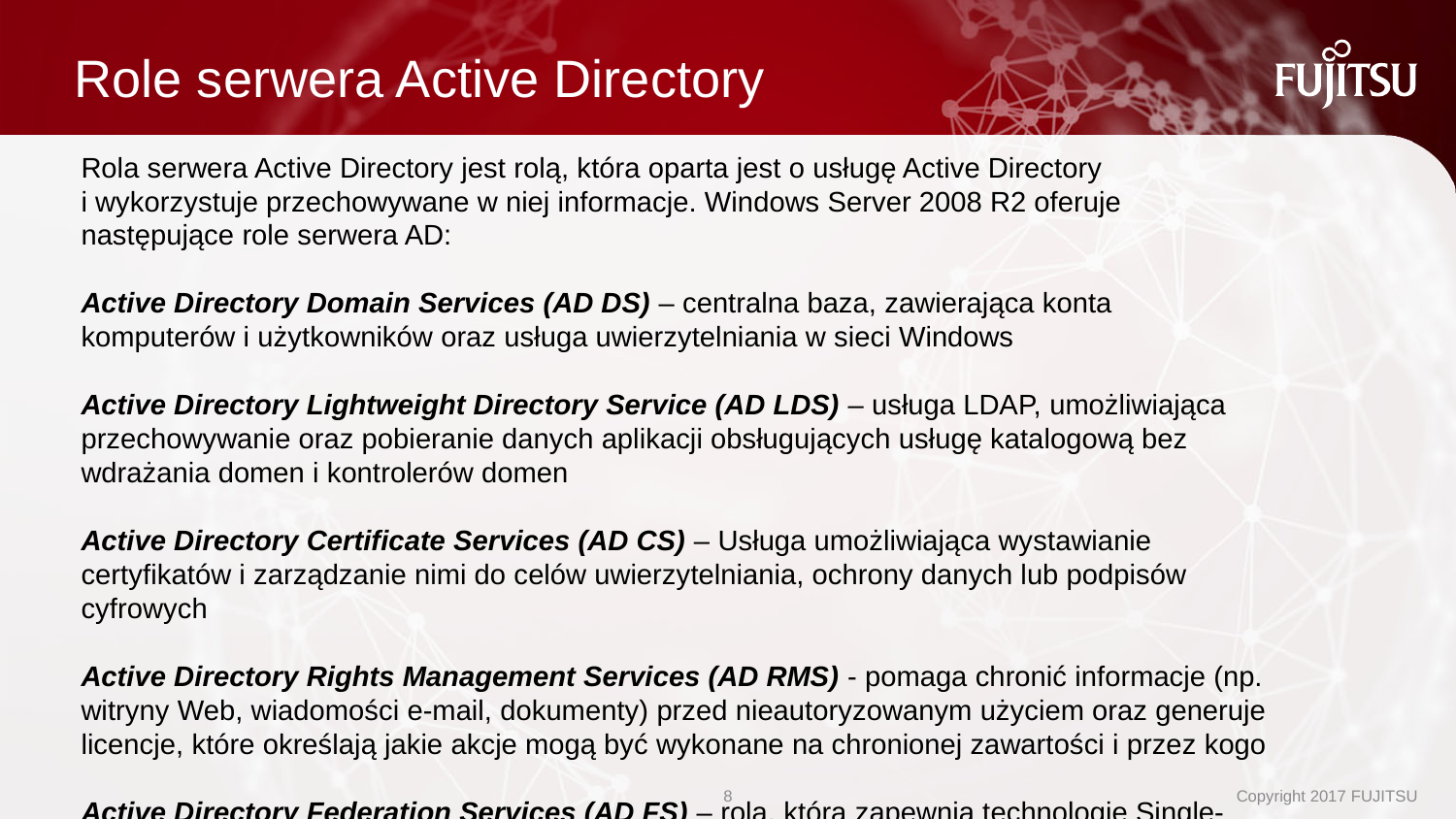

# Role serwera Active Directory
Rola serwera Active Directory jest rolą, która oparta jest o usługę Active Directory i wykorzystuje przechowywane w niej informacje. Windows Server 2008 R2 oferuje następujące role serwera AD:

Active Directory Domain Services (AD DS) – centralna baza, zawierająca konta komputerów i użytkowników oraz usługa uwierzytelniania w sieci Windows

Active Directory Lightweight Directory Service (AD LDS) – usługa LDAP, umożliwiająca przechowywanie oraz pobieranie danych aplikacji obsługujących usługę katalogową bez wdrażania domen i kontrolerów domen

Active Directory Certificate Services (AD CS) – Usługa umożliwiająca wystawianie certyfikatów i zarządzanie nimi do celów uwierzytelniania, ochrony danych lub podpisów cyfrowych

Active Directory Rights Management Services (AD RMS) - pomaga chronić informacje (np. witryny Web, wiadomości e-mail, dokumenty) przed nieautoryzowanym użyciem oraz generuje licencje, które określają jakie akcje mogą być wykonane na chronionej zawartości i przez kogo

Active Directory Federation Services (AD FS) – rola, która zapewnia technologię Single-Sing-On (SSO) w celu uwierzytelnienia użytkownika w wielu aplikacjach webowych podczas jednej sesji online
8
Copyright 2017 FUJITSU